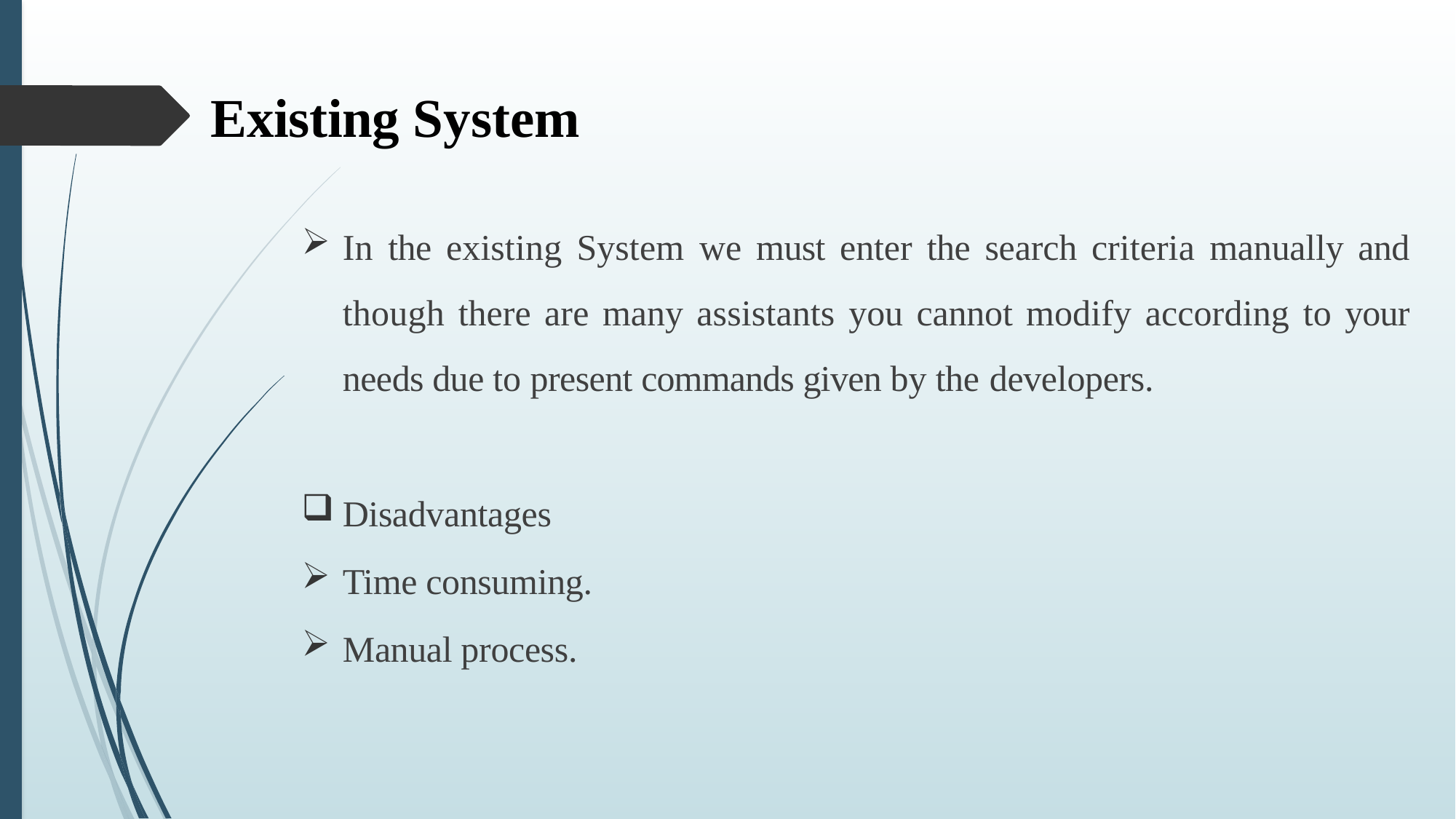

# Existing System
In the existing System we must enter the search criteria manually and though there are many assistants you cannot modify according to your needs due to present commands given by the developers.

Disadvantages
Time consuming.
Manual process.